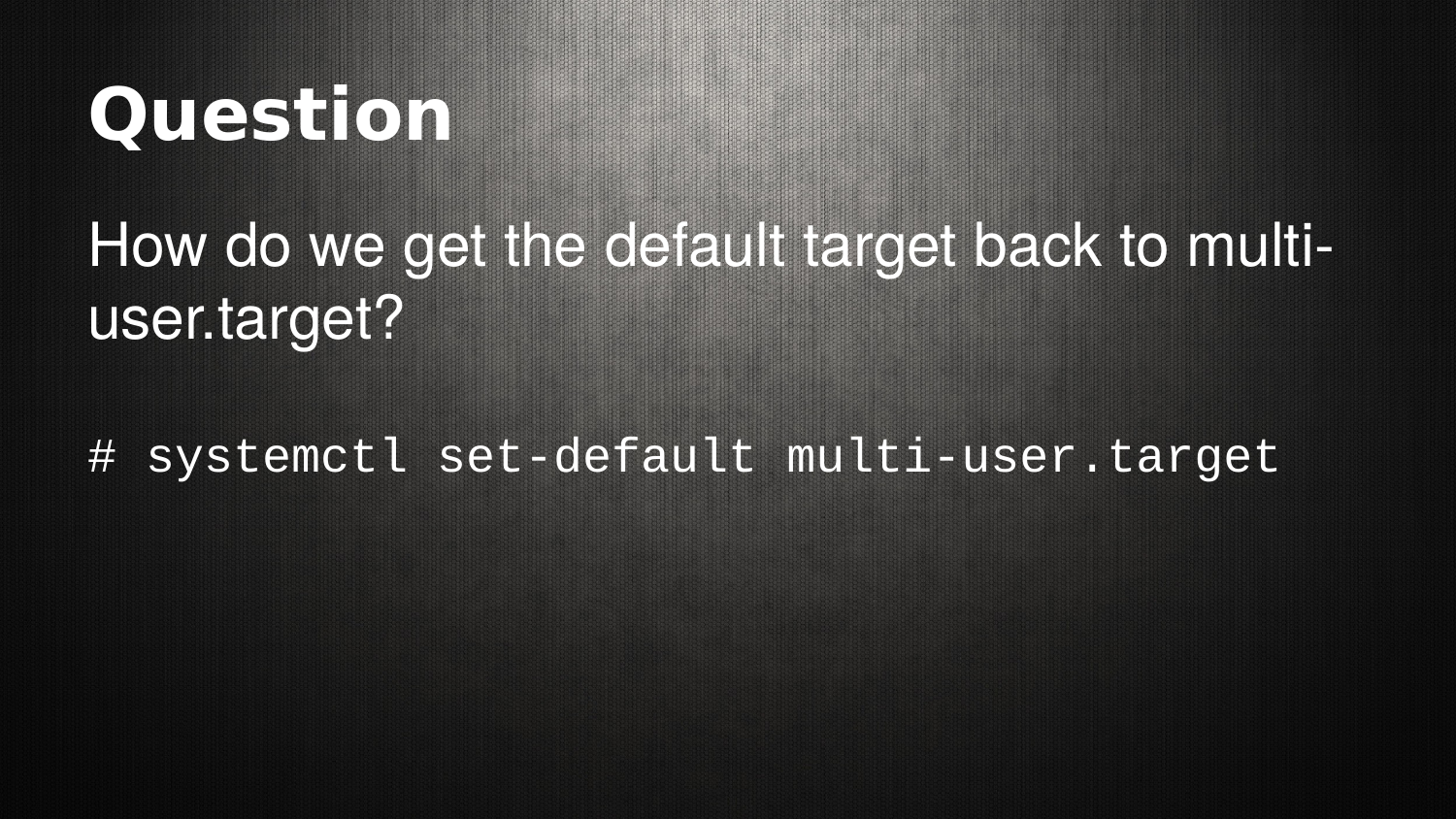

# Question
How do we get the default target back to multi-user.target?

# systemctl set-default multi-user.target